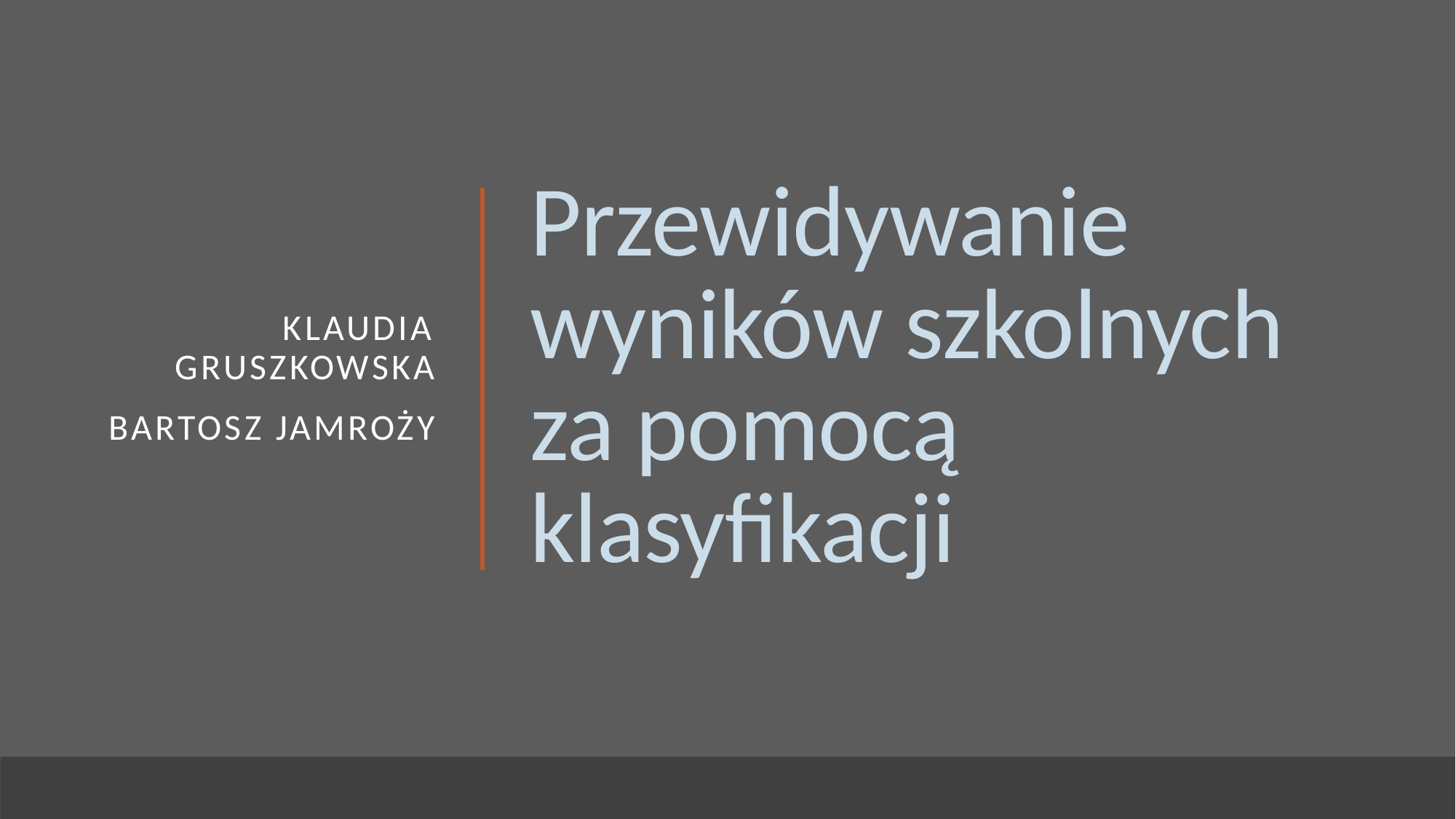

Klaudia Gruszkowska
Bartosz jamroży
# Przewidywanie wyników szkolnych za pomocą klasyfikacji